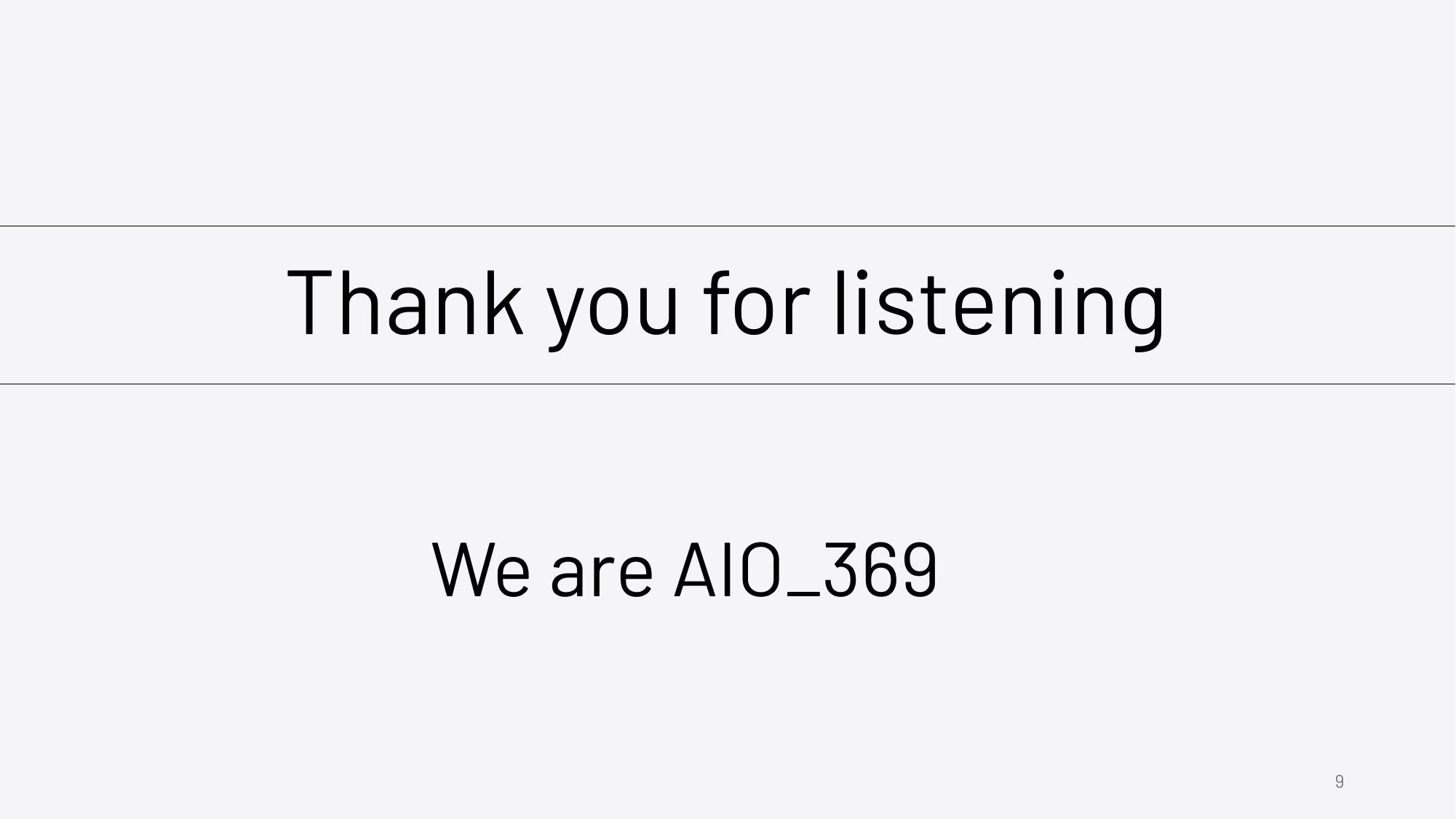

# Thank you for listening
We are AIO_369
9